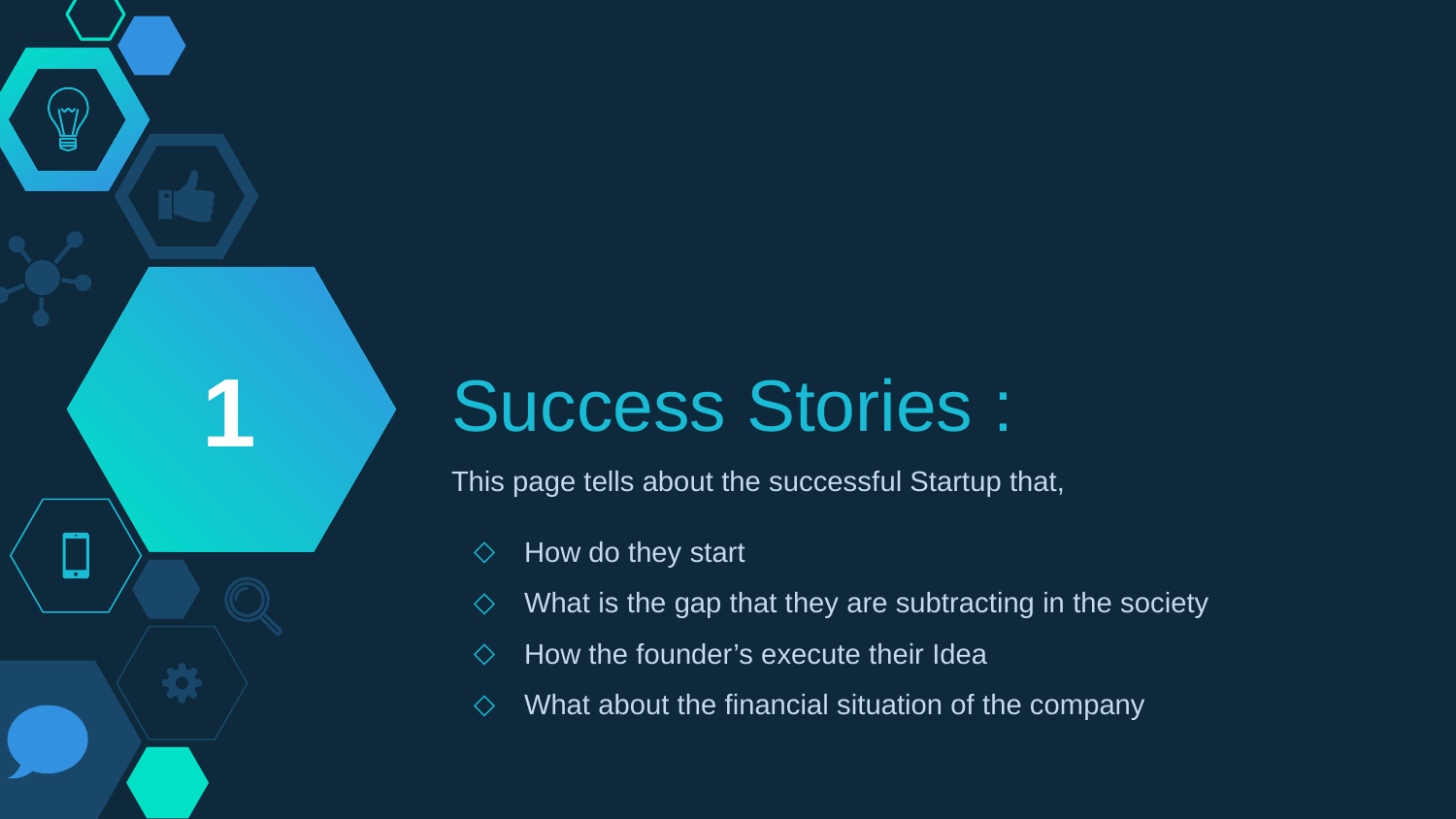

1
# Success Stories :
This page tells about the successful Startup that,

How do they start
What is the gap that they are subtracting in the society
How the founder’s execute their Idea
What about the financial situation of the company